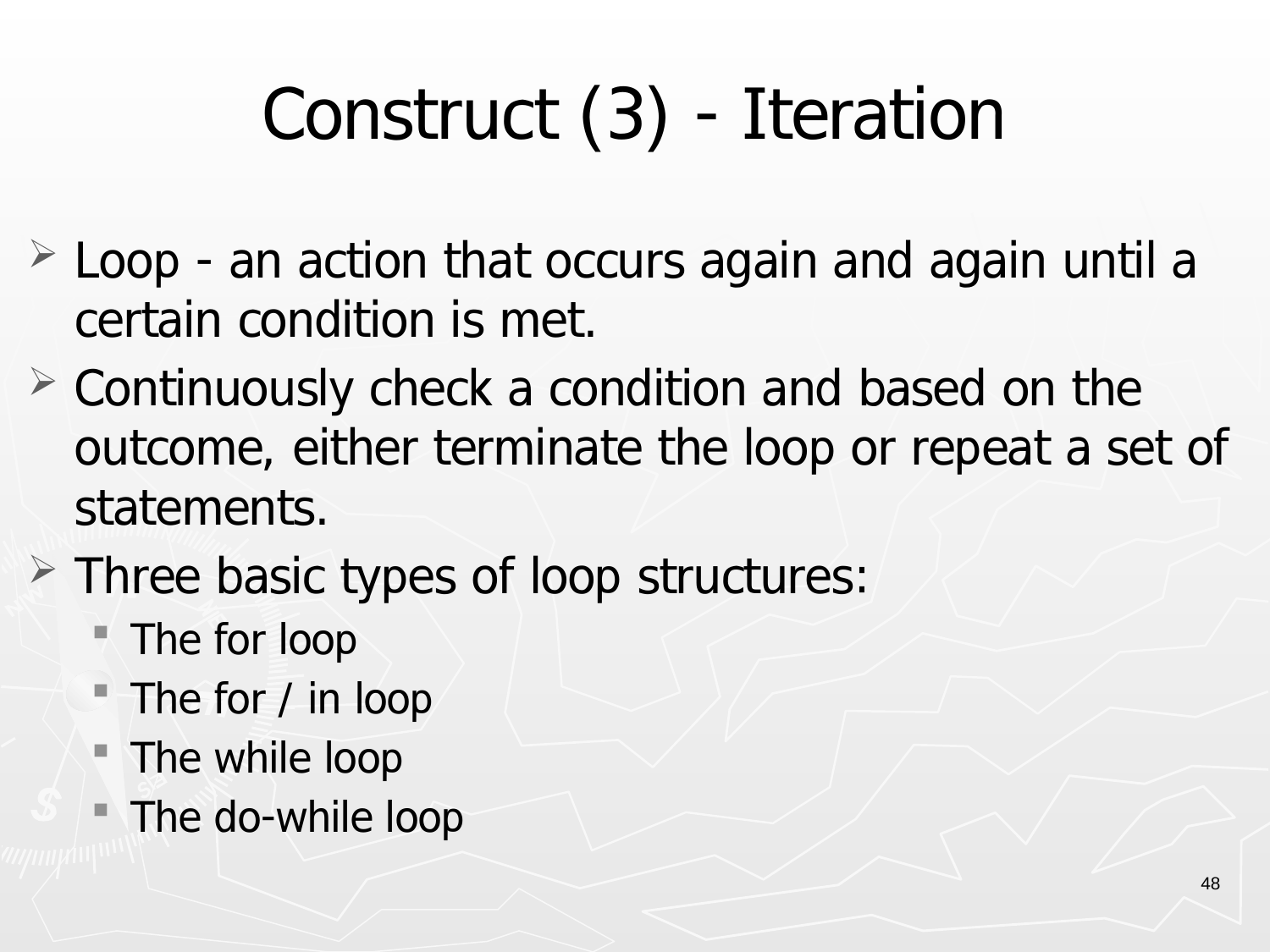

# Construct (3) - Iteration
Loop - an action that occurs again and again until a certain condition is met.
Continuously check a condition and based on the outcome, either terminate the loop or repeat a set of statements.
Three basic types of loop structures:
The for loop
The for / in loop
The while loop
The do-while loop
48